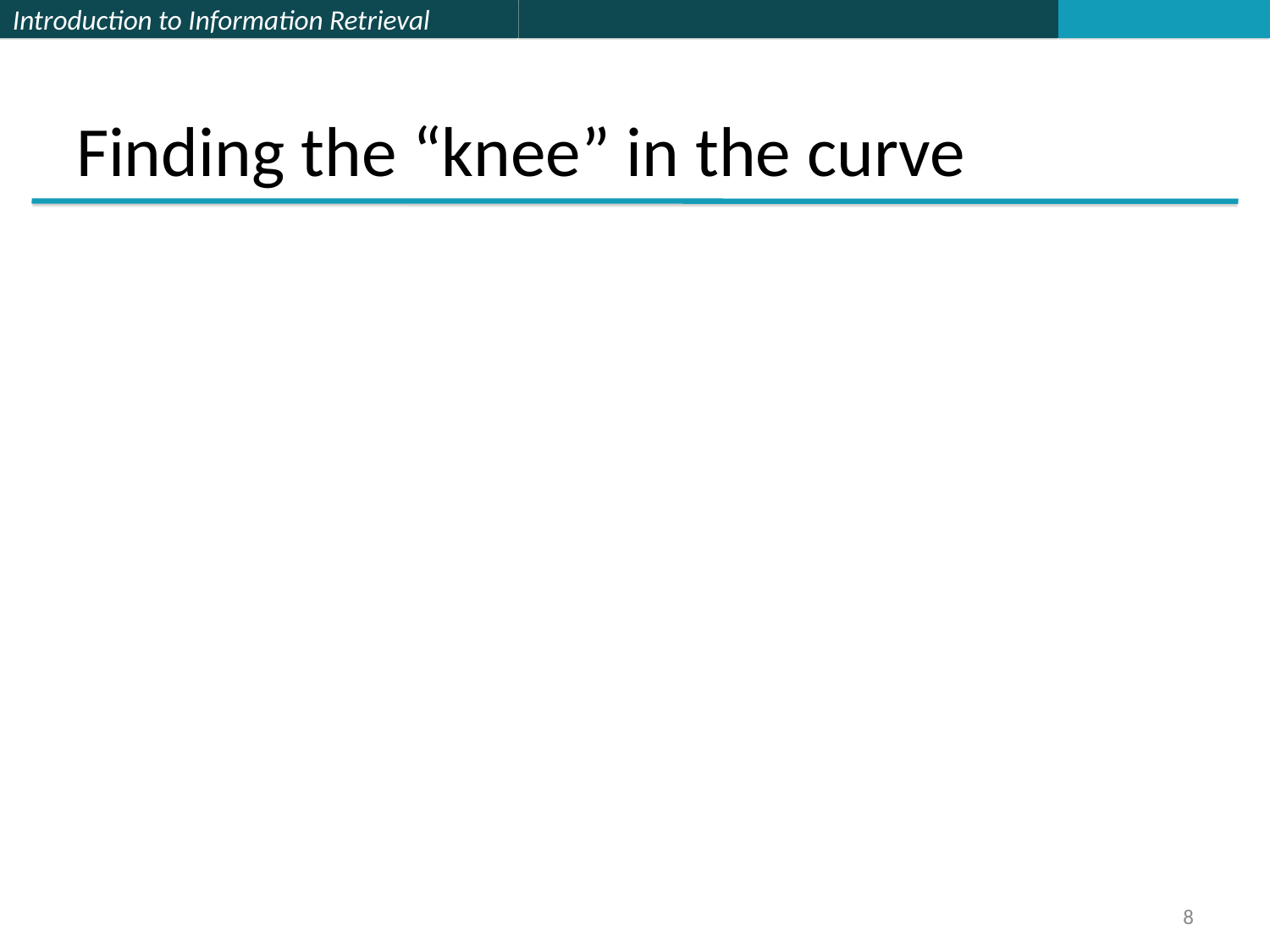

Finding the “knee” in the curve
8